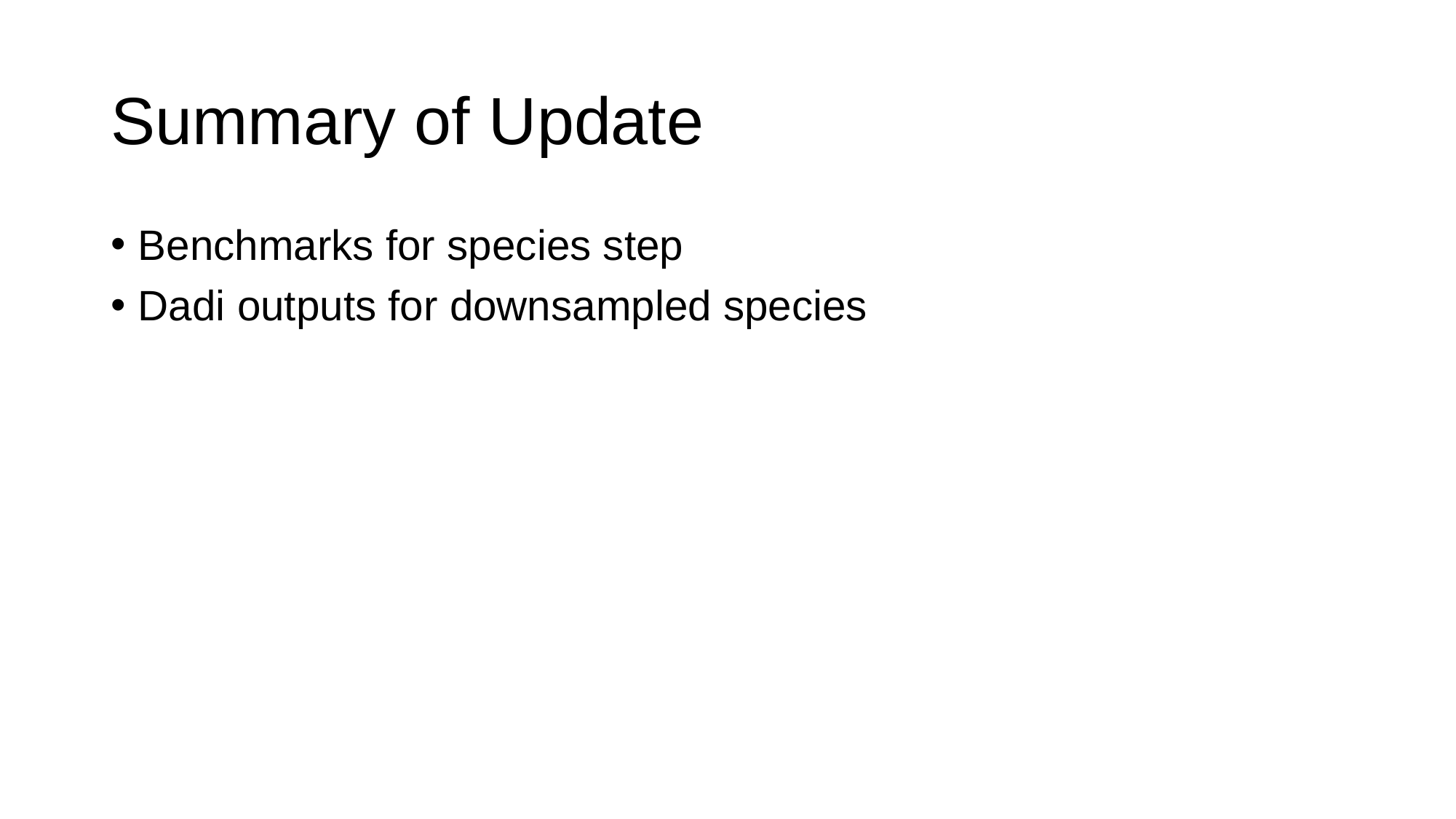

# Summary of Update
Benchmarks for species step
Dadi outputs for downsampled species